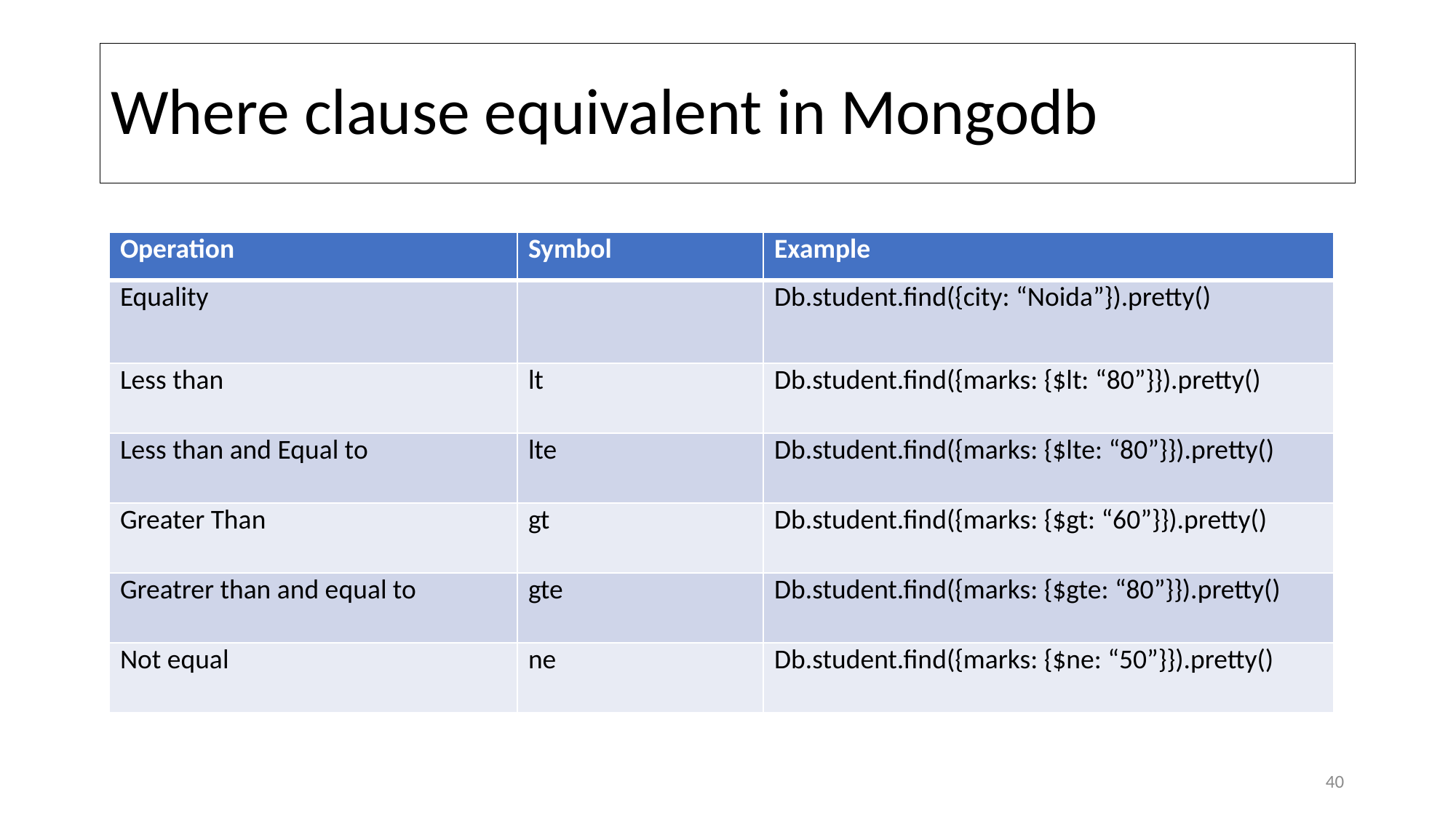

# Where clause equivalent in Mongodb
| Operation | Symbol | Example |
| --- | --- | --- |
| Equality |  | Db.student.find({city: “Noida”}).pretty() |
| Less than | lt | Db.student.find({marks: {$lt: “80”}}).pretty() |
| Less than and Equal to | lte | Db.student.find({marks: {$lte: “80”}}).pretty() |
| Greater Than | gt | Db.student.find({marks: {$gt: “60”}}).pretty() |
| Greatrer than and equal to | gte | Db.student.find({marks: {$gte: “80”}}).pretty() |
| Not equal | ne | Db.student.find({marks: {$ne: “50”}}).pretty() |
40